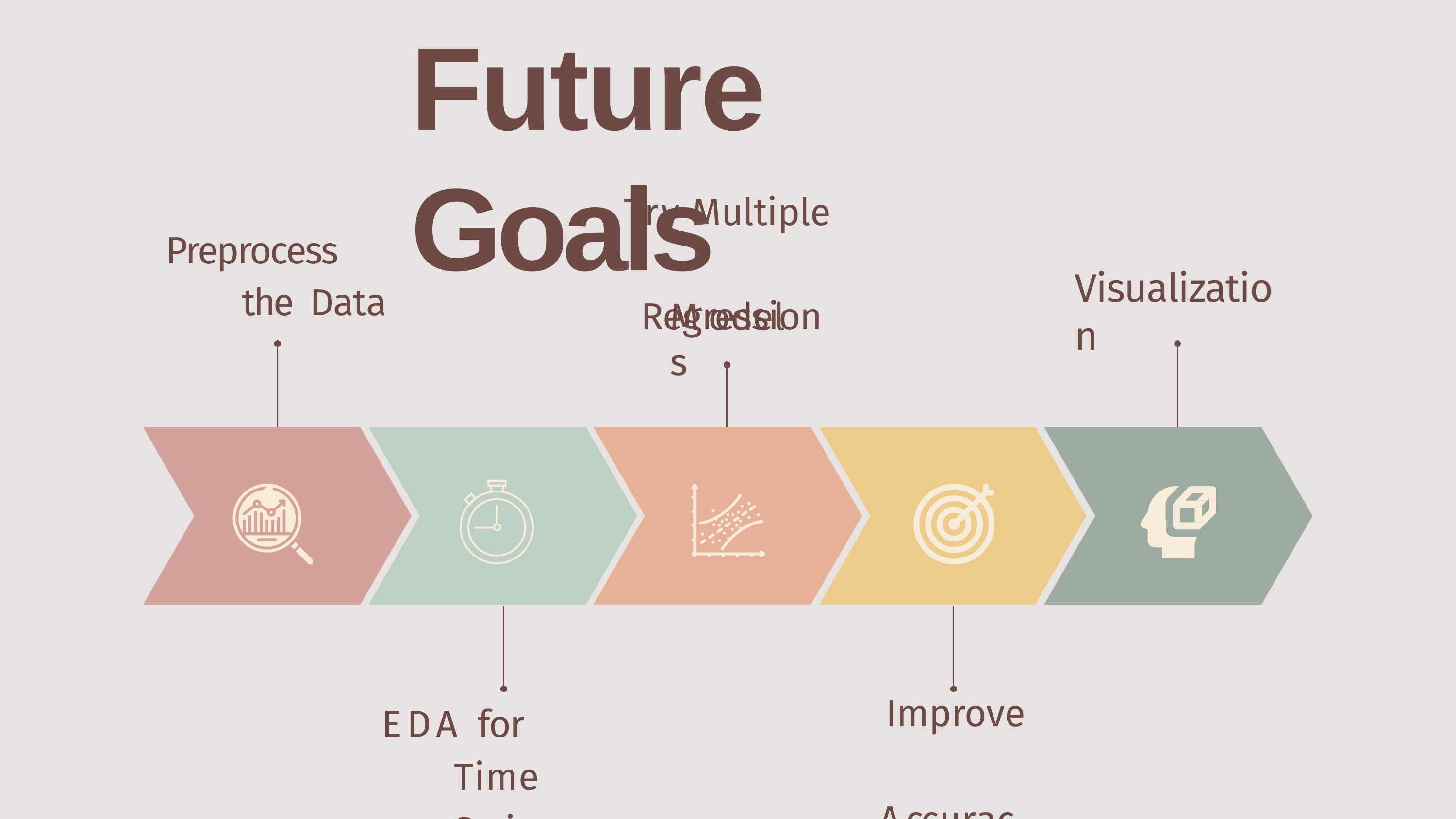

# Future Goals
Try Multiple  Regression
Preprocess the  Data
Visualization
Models

Improve  Accuracy
EDA for Time  Series